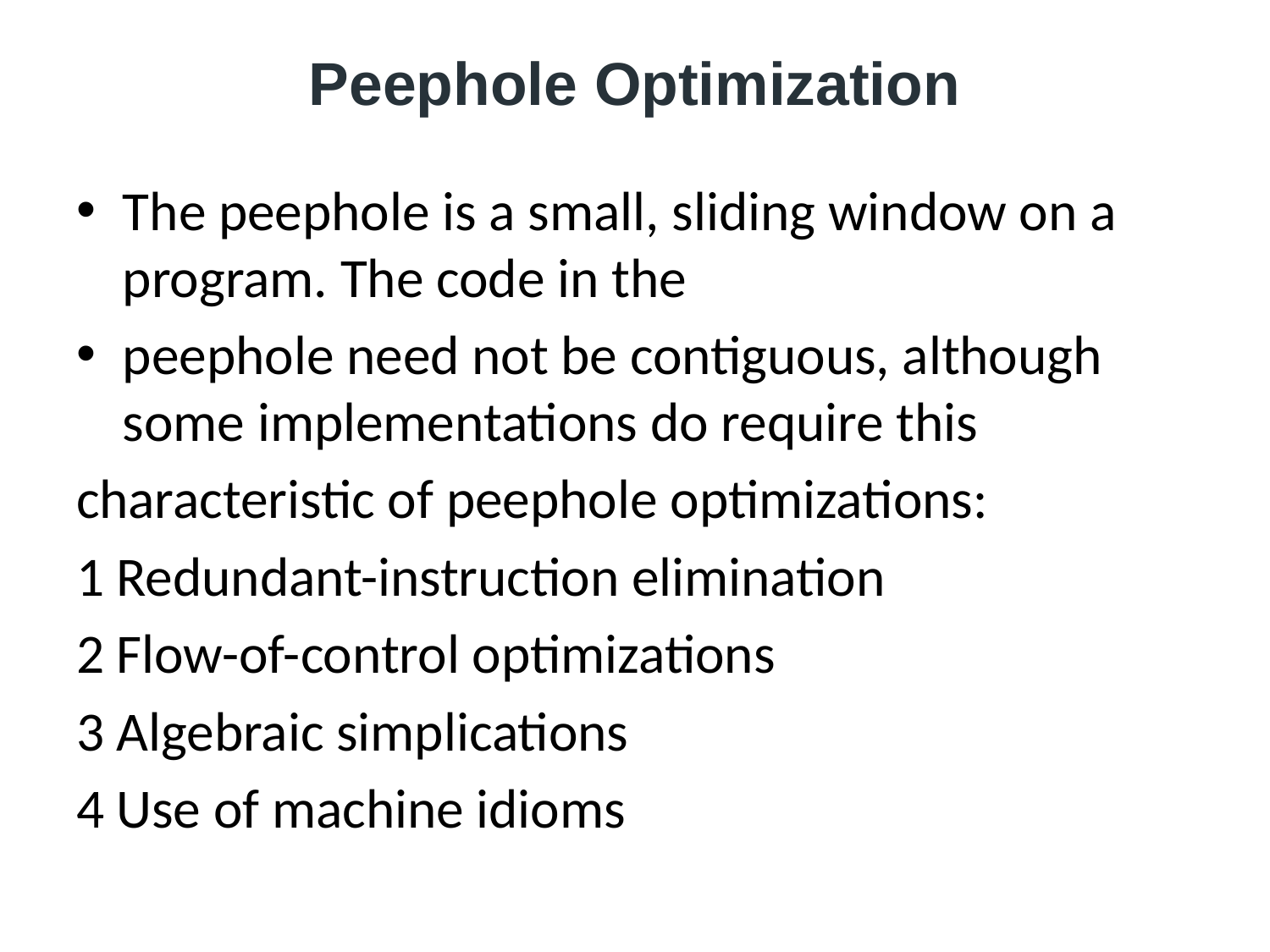

# Peephole Optimization
The peephole is a small, sliding window on a program. The code in the
peephole need not be contiguous, although some implementations do require this
characteristic of peephole optimizations:
1 Redundant-instruction elimination
2 Flow-of-control optimizations
3 Algebraic simplications
4 Use of machine idioms